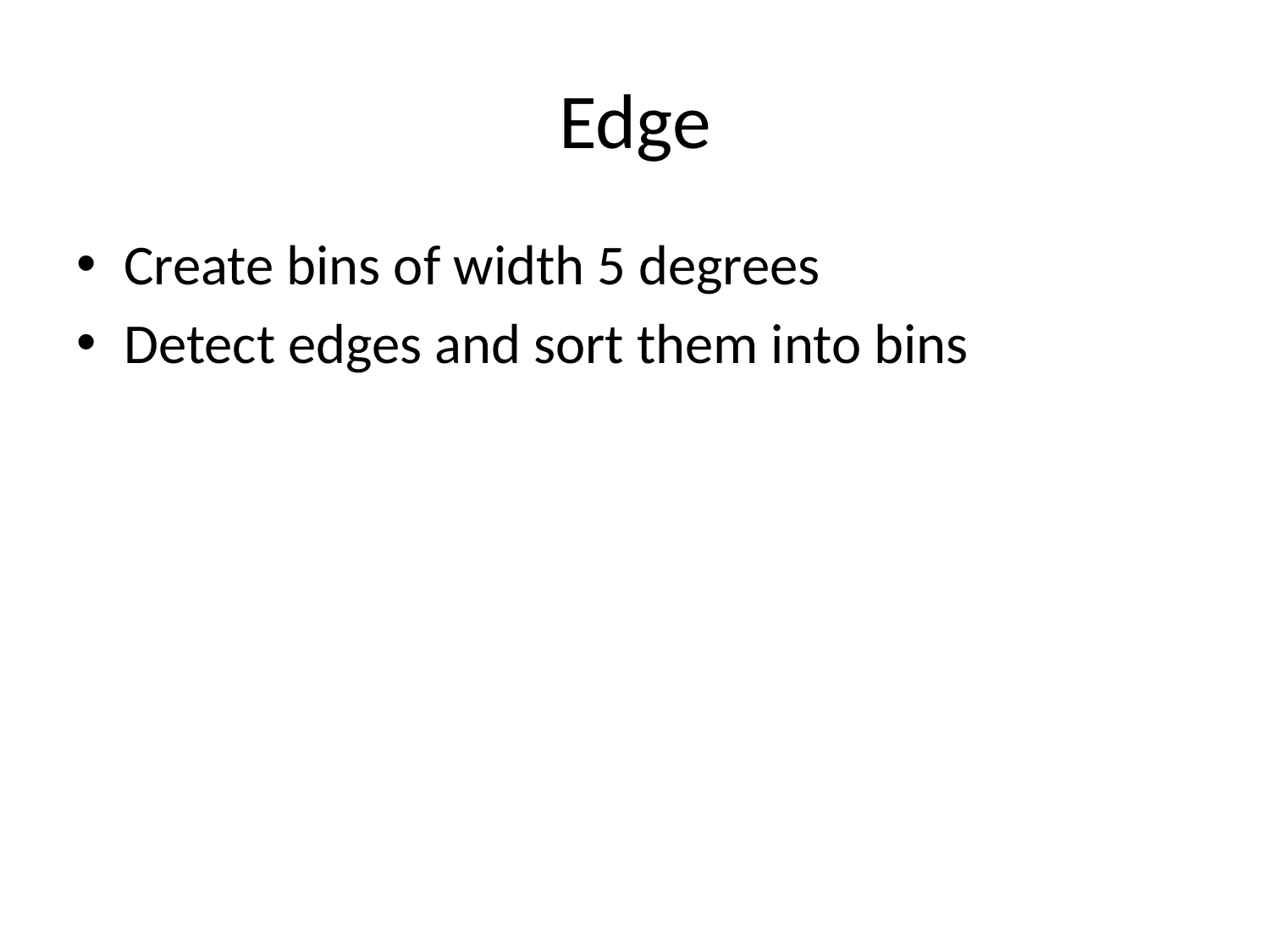

# Edge
Create bins of width 5 degrees
Detect edges and sort them into bins